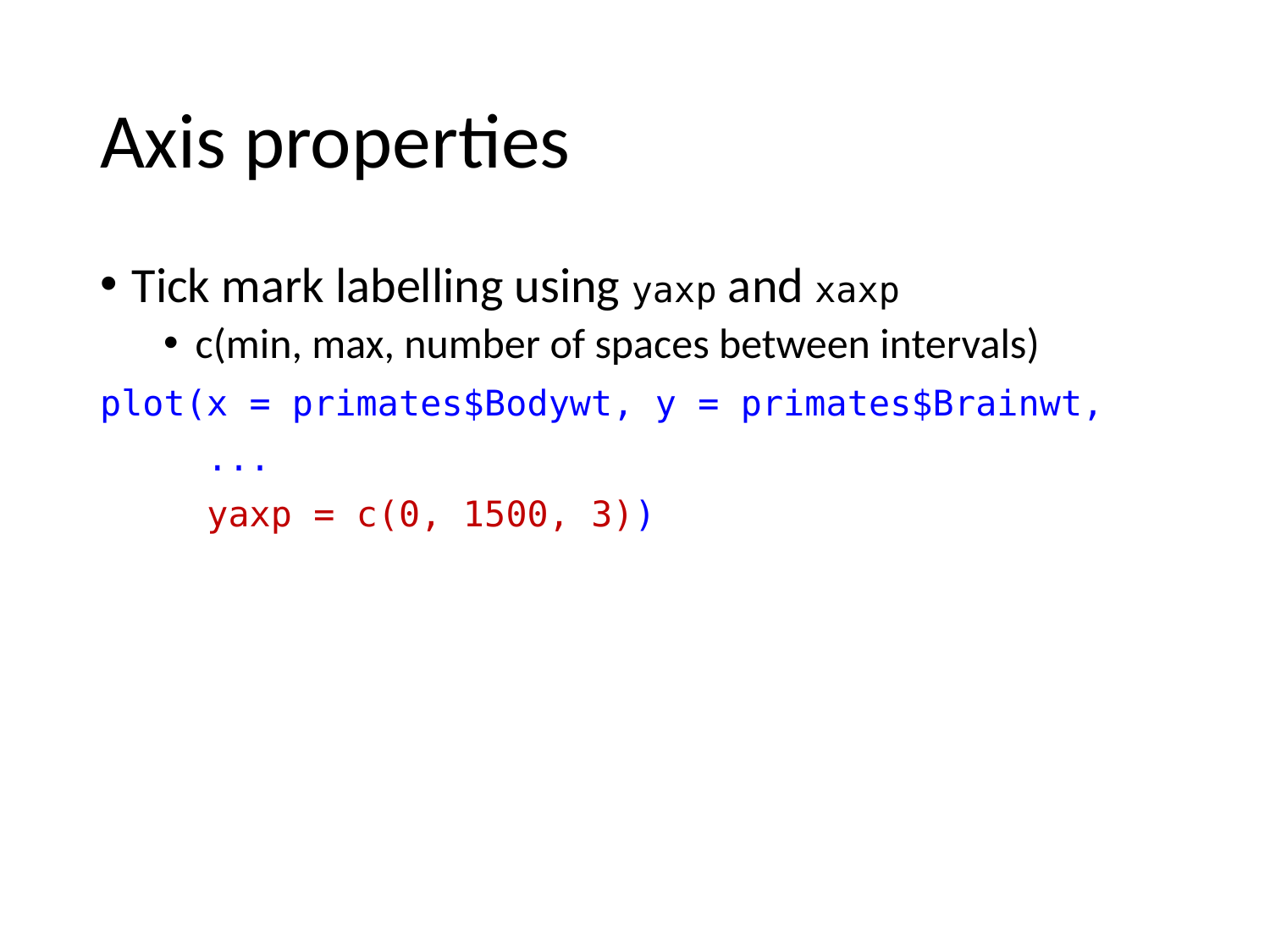

# Axis properties
Tick mark labelling using yaxp and xaxp
c(min, max, number of spaces between intervals)
plot(x = primates$Bodywt, y = primates$Brainwt,
     ...
     yaxp = c(0, 1500, 3))